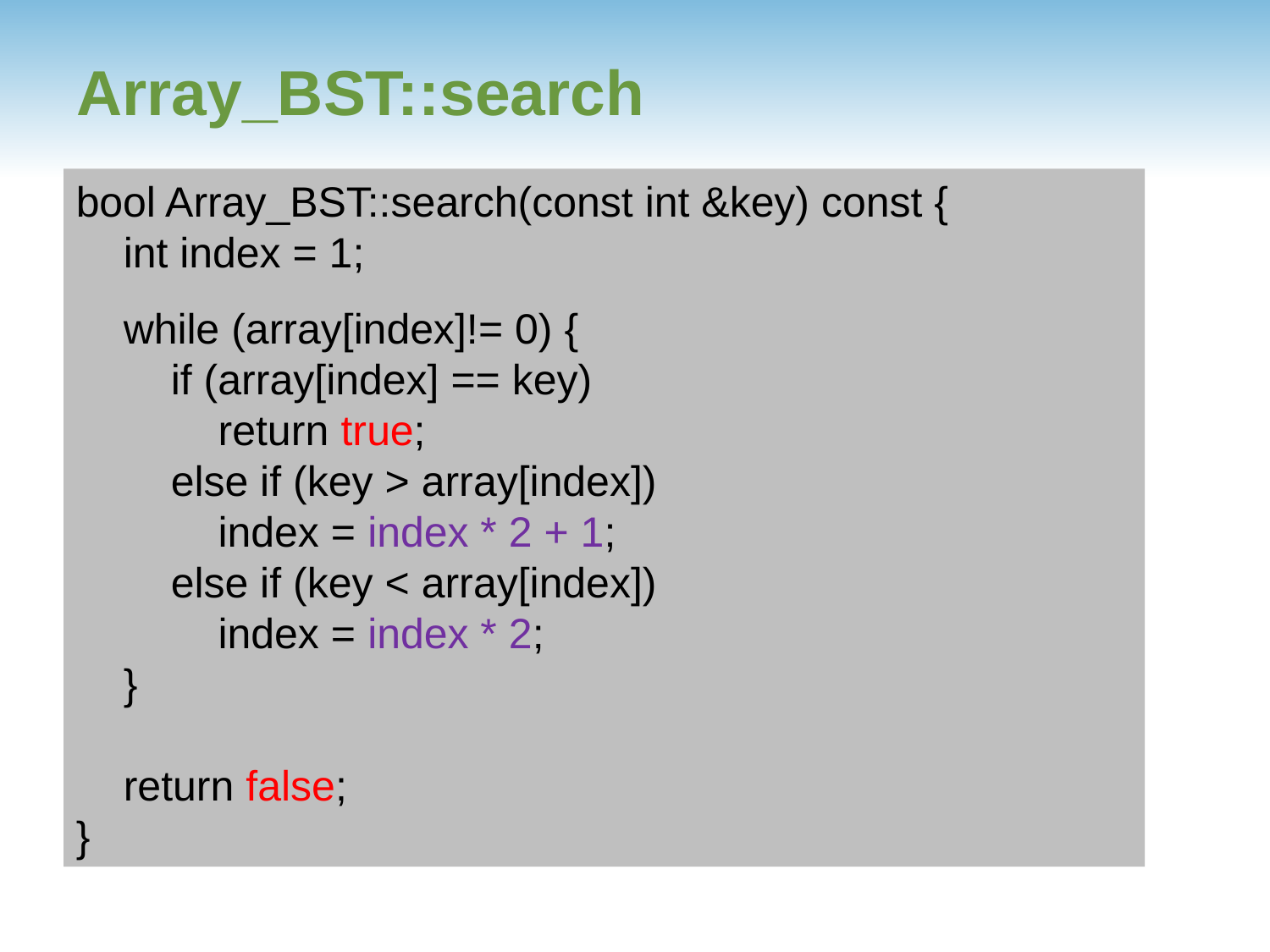

# Array_BST::search
bool Array_BST::search(const int &key) const {
    int index = 1;

    while (array[index]!= 0) {
        if (array[index] == key)
            return true;
        else if (key > array[index])
            index = index * 2 + 1;
        else if (key < array[index])
            index = index * 2;
    }

    return false;
}